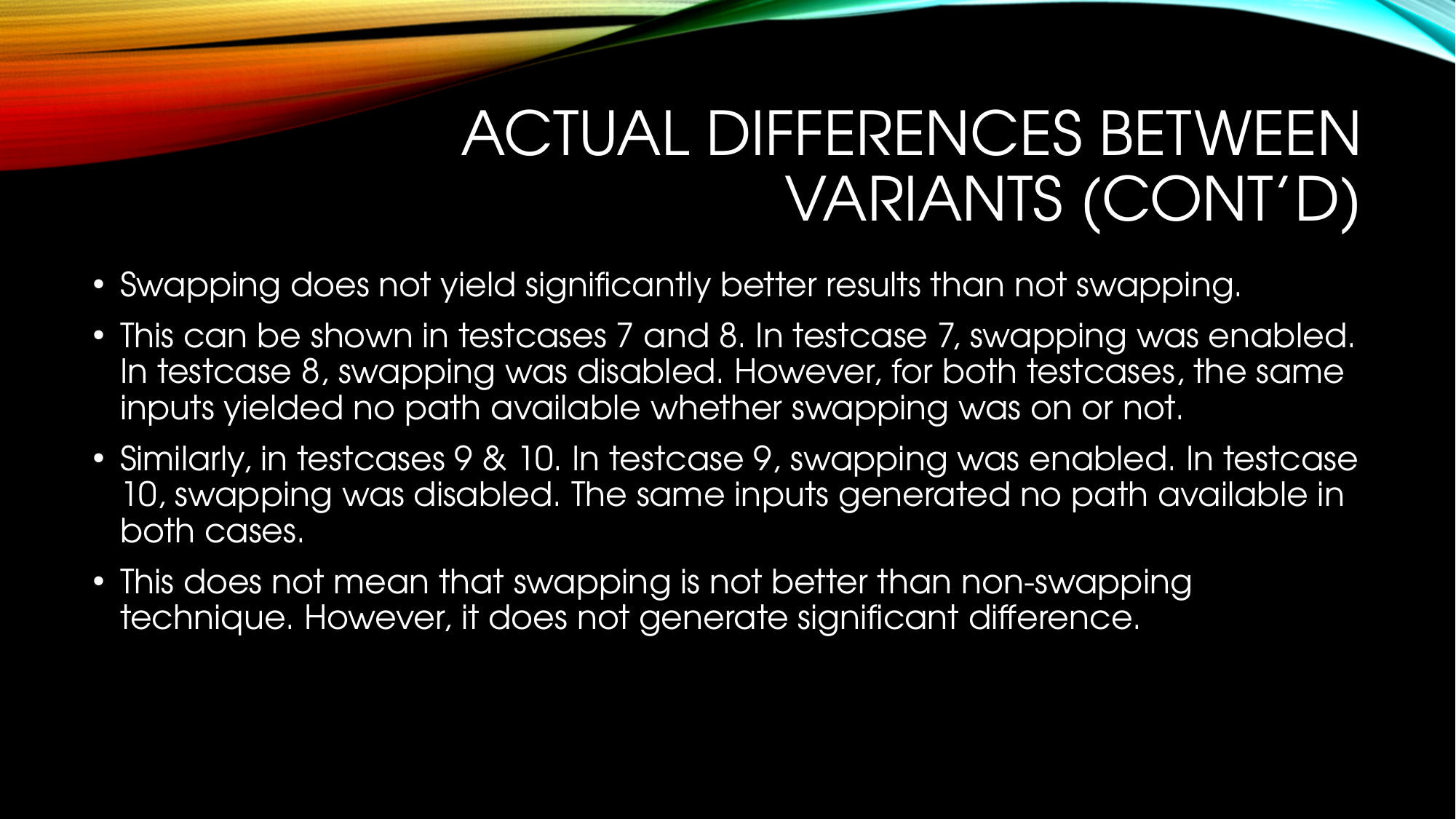

# Actual differences between Variants (Cont’d)
Swapping does not yield significantly better results than not swapping.
This can be shown in testcases 7 and 8. In testcase 7, swapping was enabled. In testcase 8, swapping was disabled. However, for both testcases, the same inputs yielded no path available whether swapping was on or not.
Similarly, in testcases 9 & 10. In testcase 9, swapping was enabled. In testcase 10, swapping was disabled. The same inputs generated no path available in both cases.
This does not mean that swapping is not better than non-swapping technique. However, it does not generate significant difference.